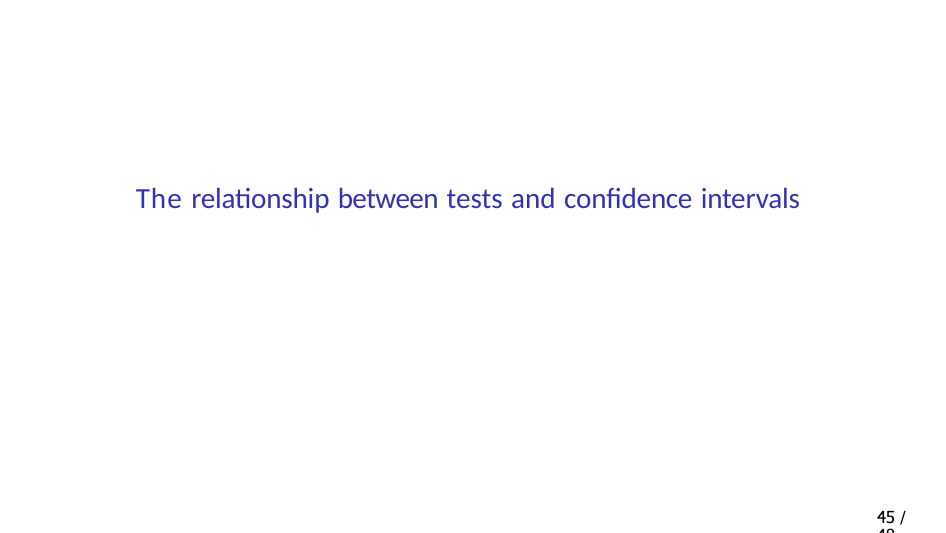

The relationship between tests and confidence intervals
45 / 48